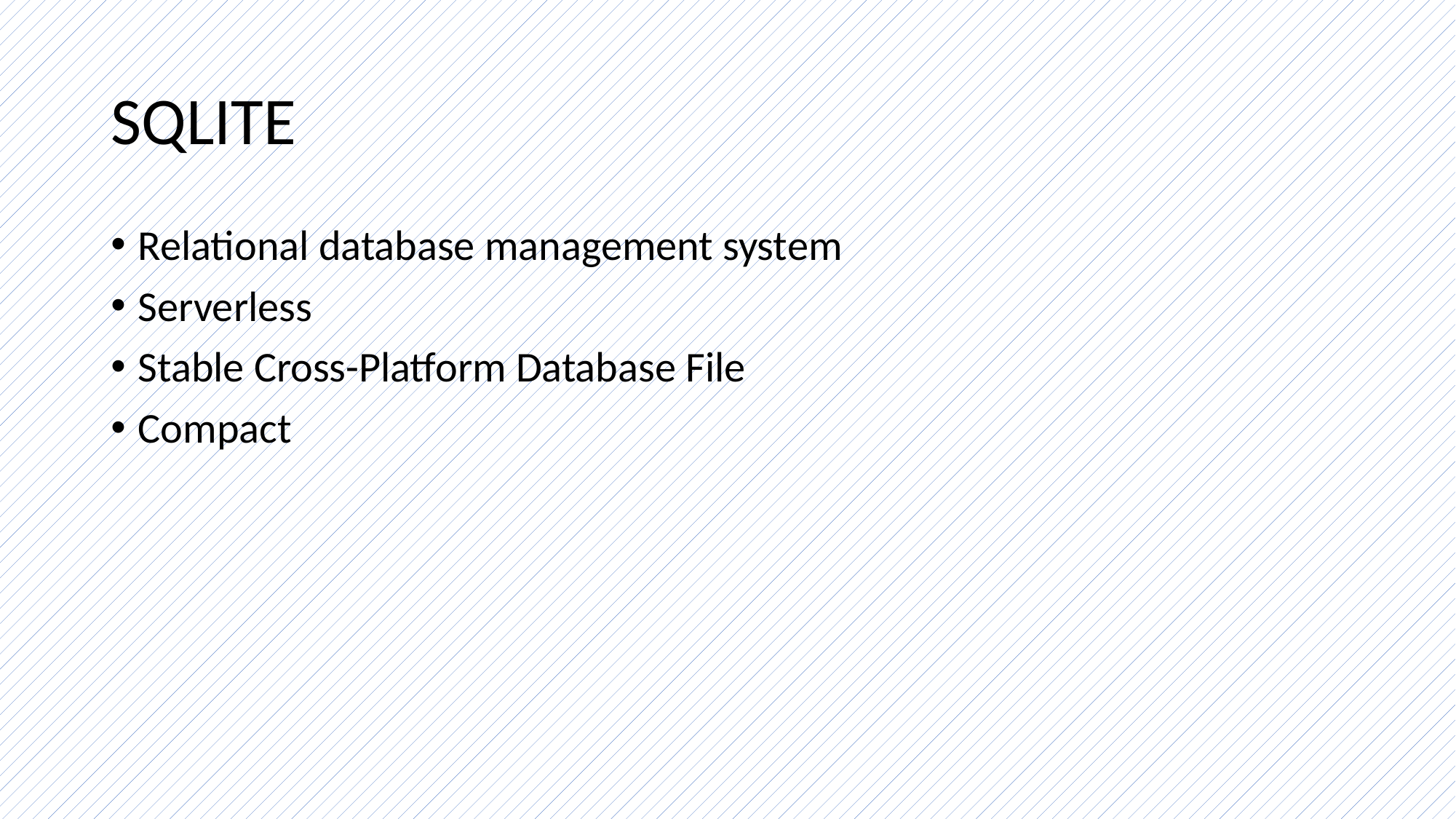

# SQLITE
Relational database management system
Serverless
Stable Cross-Platform Database File
Compact